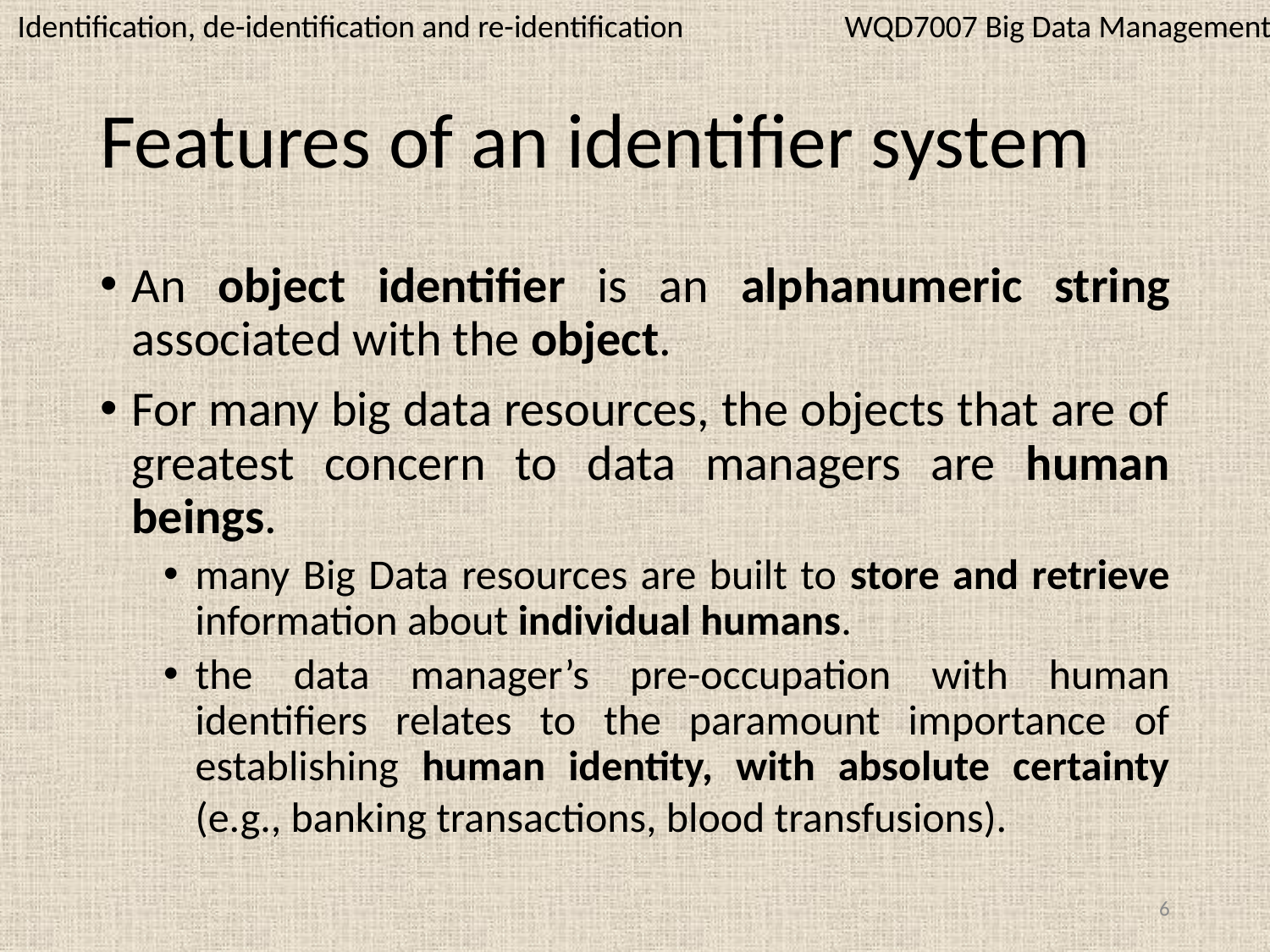

WQD7007 Big Data Management
Identification, de-identification and re-identification
# Features of an identifier system
An object identifier is an alphanumeric string associated with the object.
For many big data resources, the objects that are of greatest concern to data managers are human beings.
many Big Data resources are built to store and retrieve information about individual humans.
the data manager’s pre-occupation with human identifiers relates to the paramount importance of establishing human identity, with absolute certainty (e.g., banking transactions, blood transfusions).

6